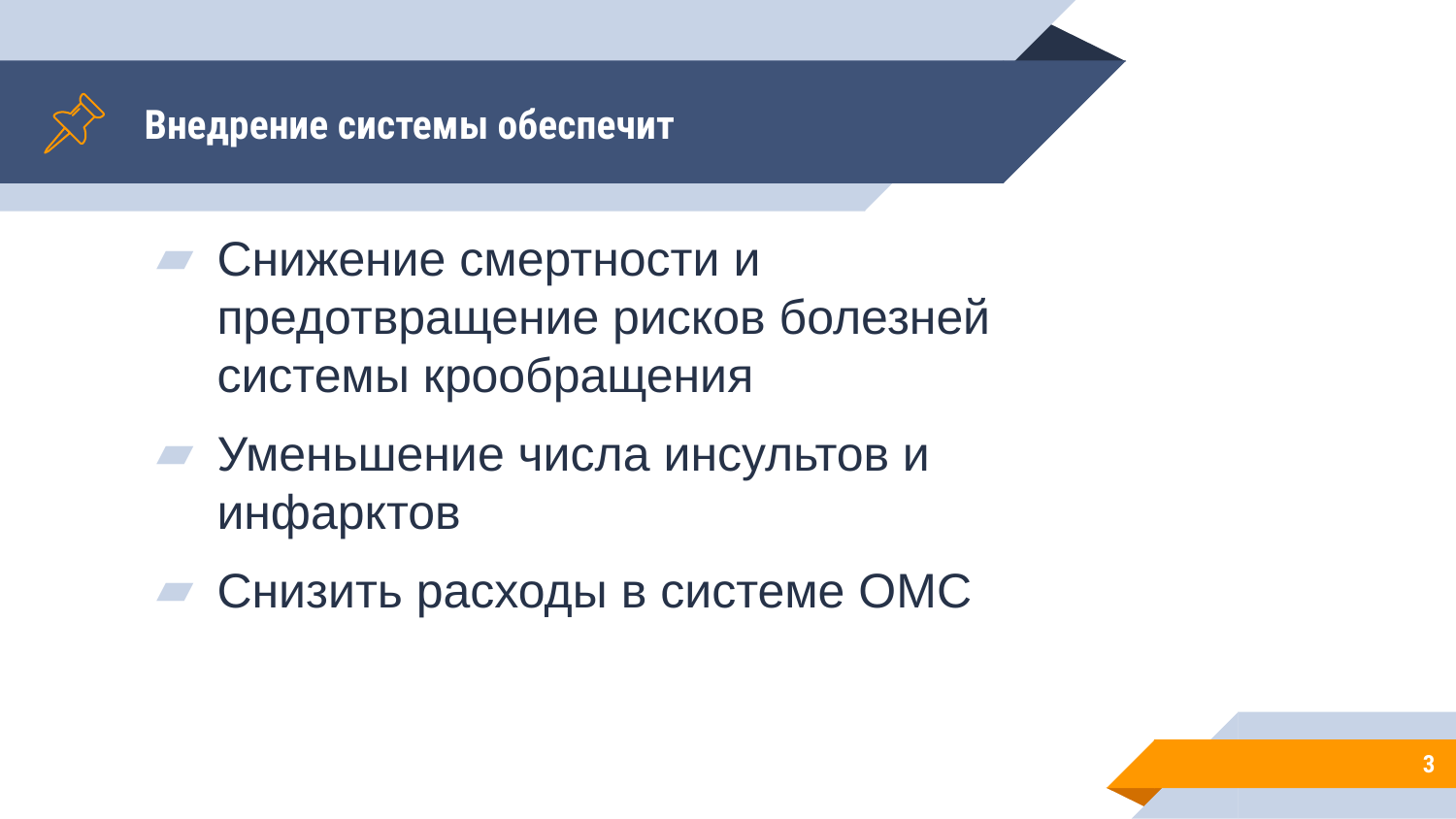

# Внедрение системы обеспечит

Снижение смертности и предотвращение рисков болезней системы крообращения
Уменьшение числа инсультов и инфарктов
Снизить расходы в системе ОМС

3